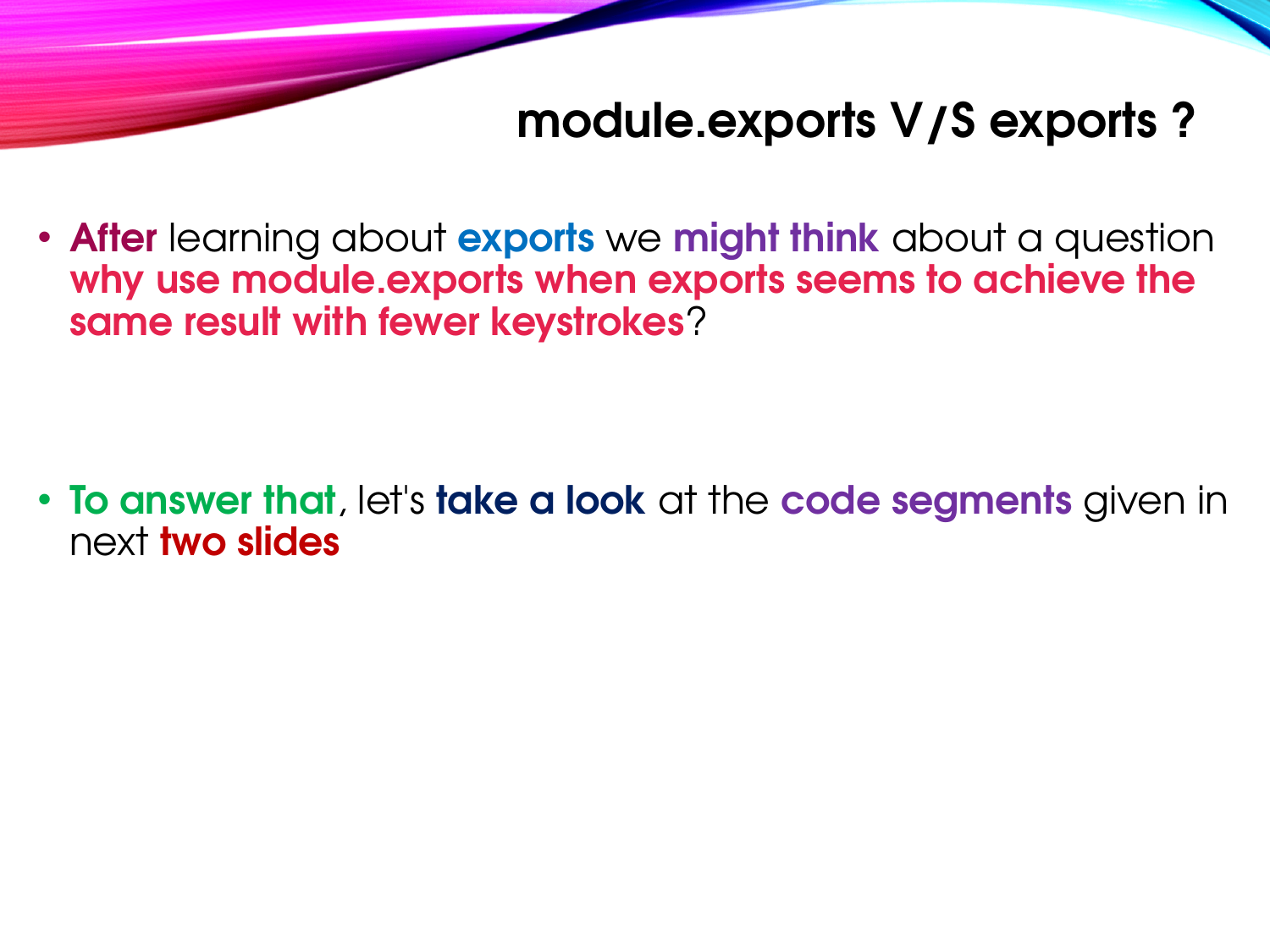

# module.exports v/s exports ?
After learning about exports we might think about a question why use module.exports when exports seems to achieve the same result with fewer keystrokes?

To answer that, let's take a look at the code segments given in next two slides